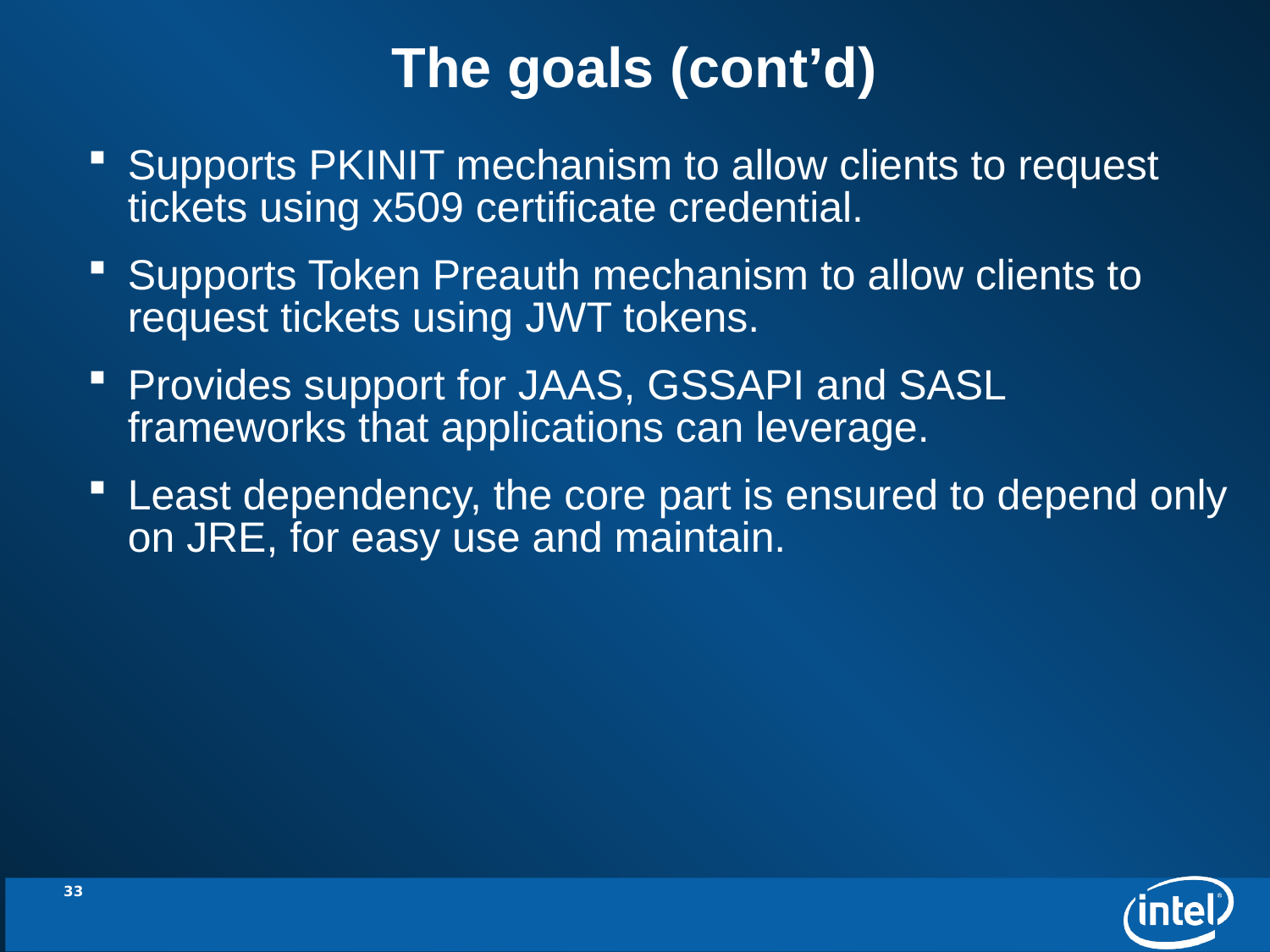

# The goals (cont’d)
Supports PKINIT mechanism to allow clients to request tickets using x509 certificate credential.
Supports Token Preauth mechanism to allow clients to request tickets using JWT tokens.
Provides support for JAAS, GSSAPI and SASL frameworks that applications can leverage.
Least dependency, the core part is ensured to depend only on JRE, for easy use and maintain.
33